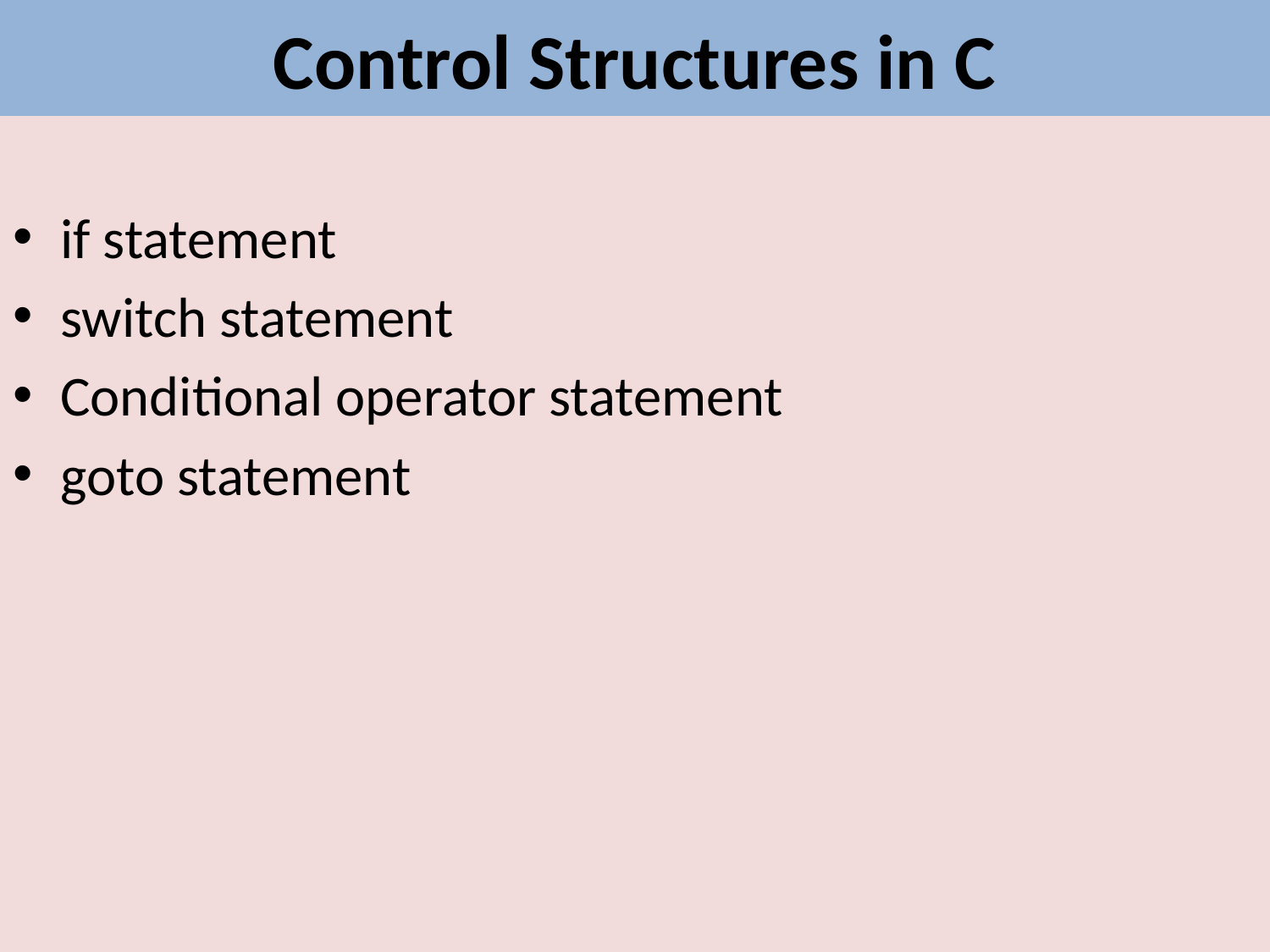

# Control Structures in C

if statement
switch statement
Conditional operator statement
goto statement